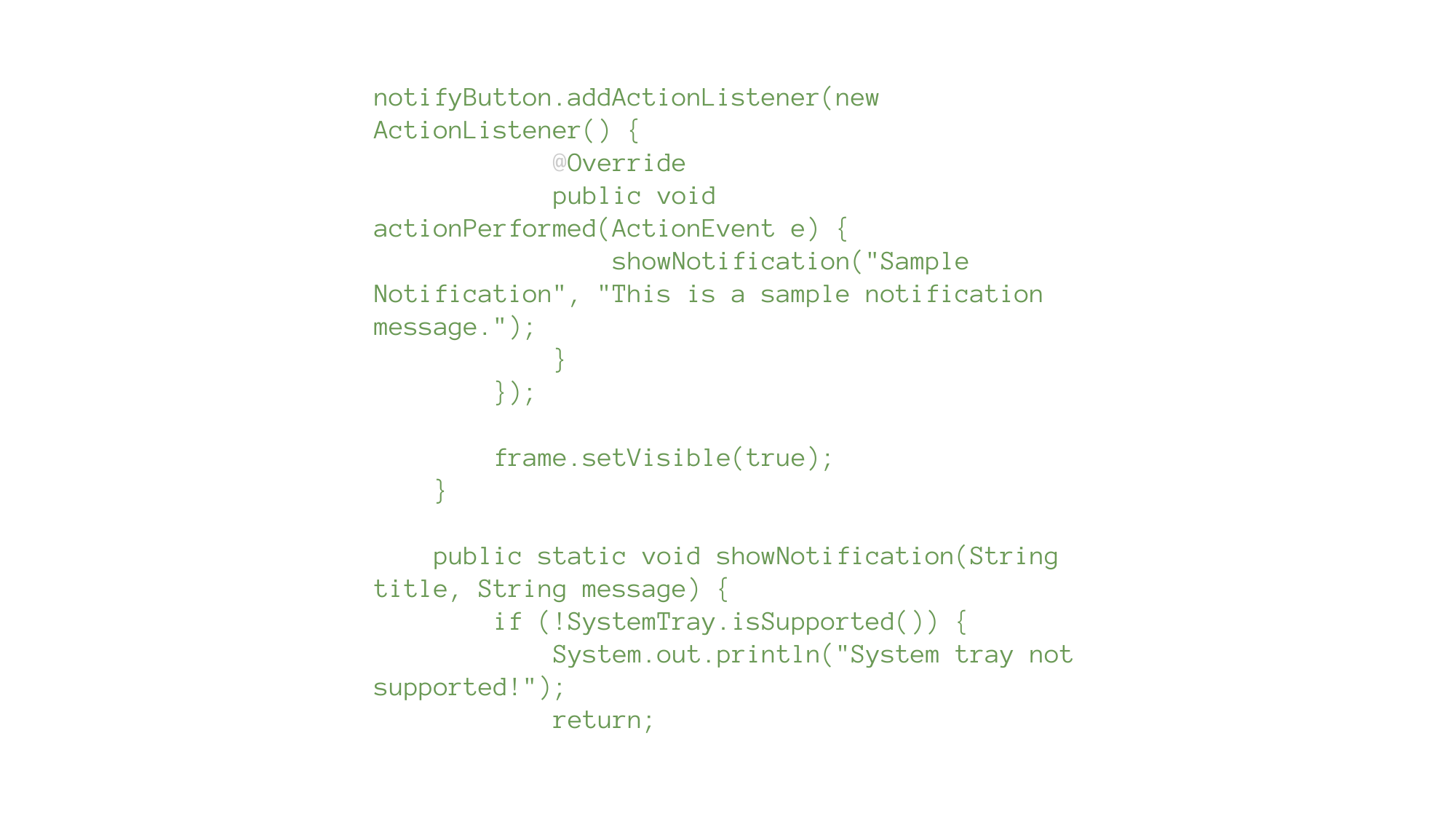

notifyButton.addActionListener(new ActionListener() {
            @Override
            public void actionPerformed(ActionEvent e) {
                showNotification("Sample Notification", "This is a sample notification message.");
            }
        });
        frame.setVisible(true);
    }
    public static void showNotification(String title, String message) {
        if (!SystemTray.isSupported()) {
            System.out.println("System tray not supported!");
            return;